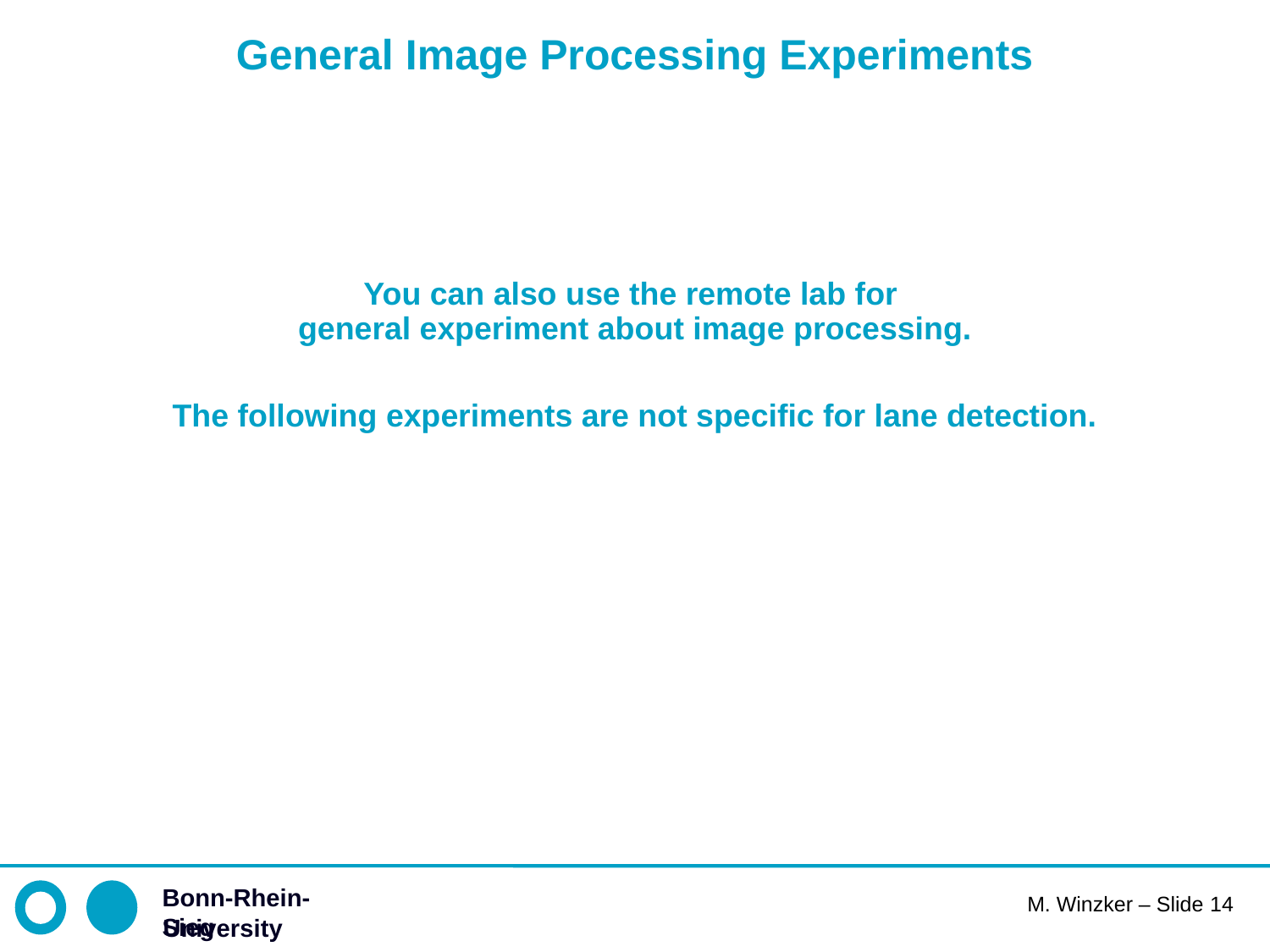

# General Image Processing Experiments

You can also use the remote lab for
general experiment about image processing.

The following experiments are not specific for lane detection.